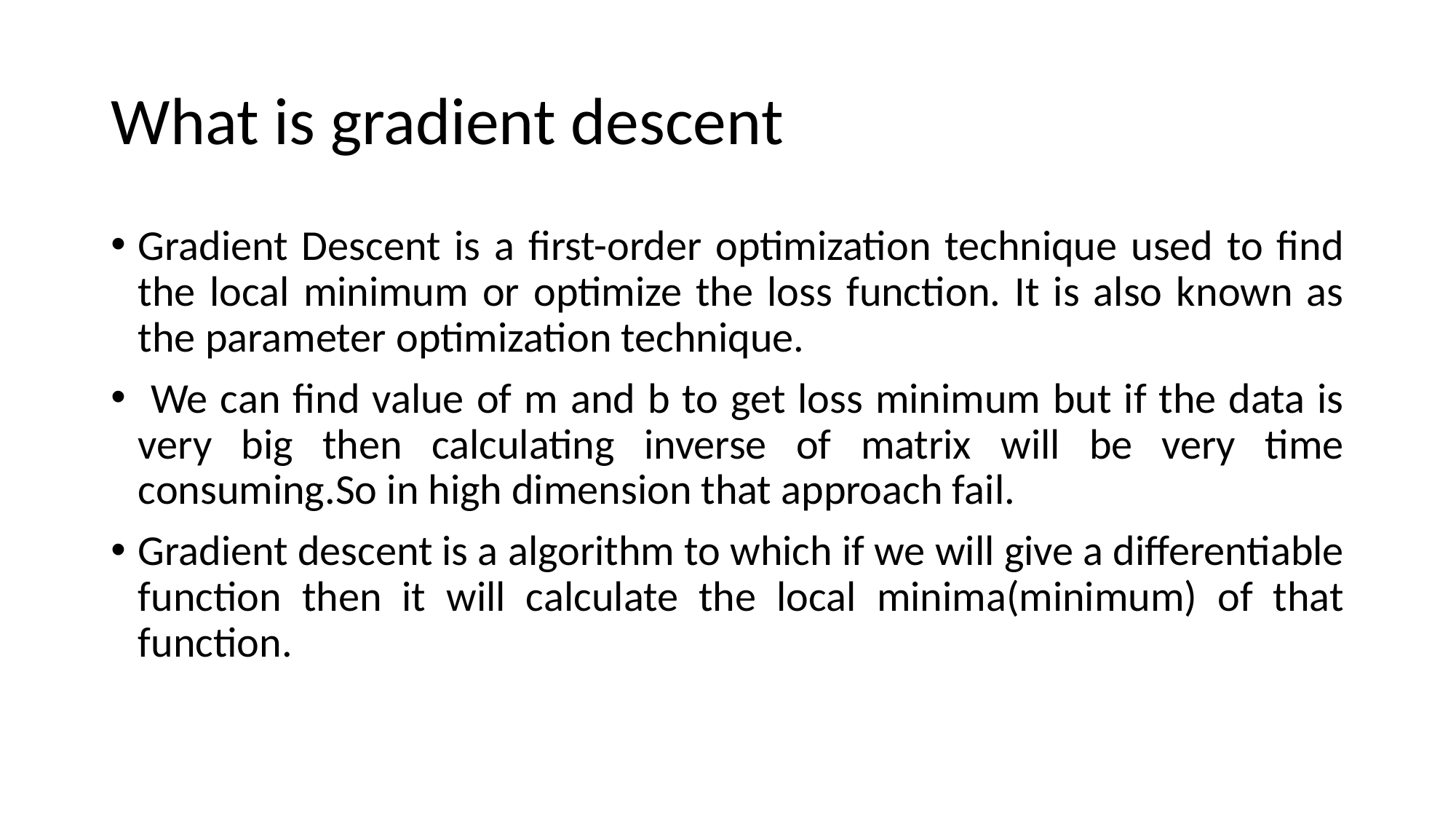

# What is gradient descent
Gradient Descent is a first-order optimization technique used to find the local minimum or optimize the loss function. It is also known as the parameter optimization technique.
 We can find value of m and b to get loss minimum but if the data is very big then calculating inverse of matrix will be very time consuming.So in high dimension that approach fail.
Gradient descent is a algorithm to which if we will give a differentiable function then it will calculate the local minima(minimum) of that function.